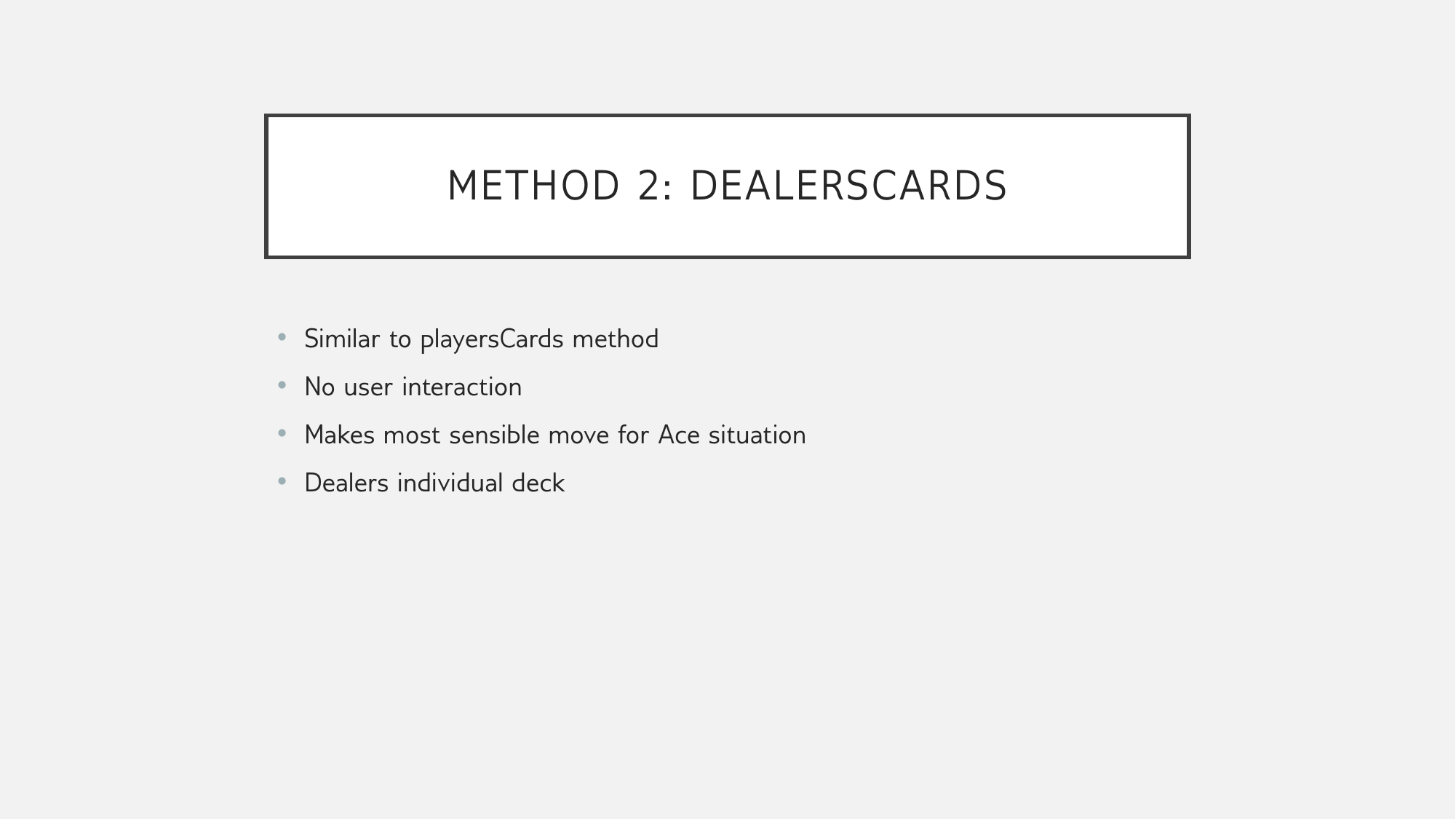

# Method 2: dealerscards
Similar to playersCards method
No user interaction
Makes most sensible move for Ace situation
Dealers individual deck